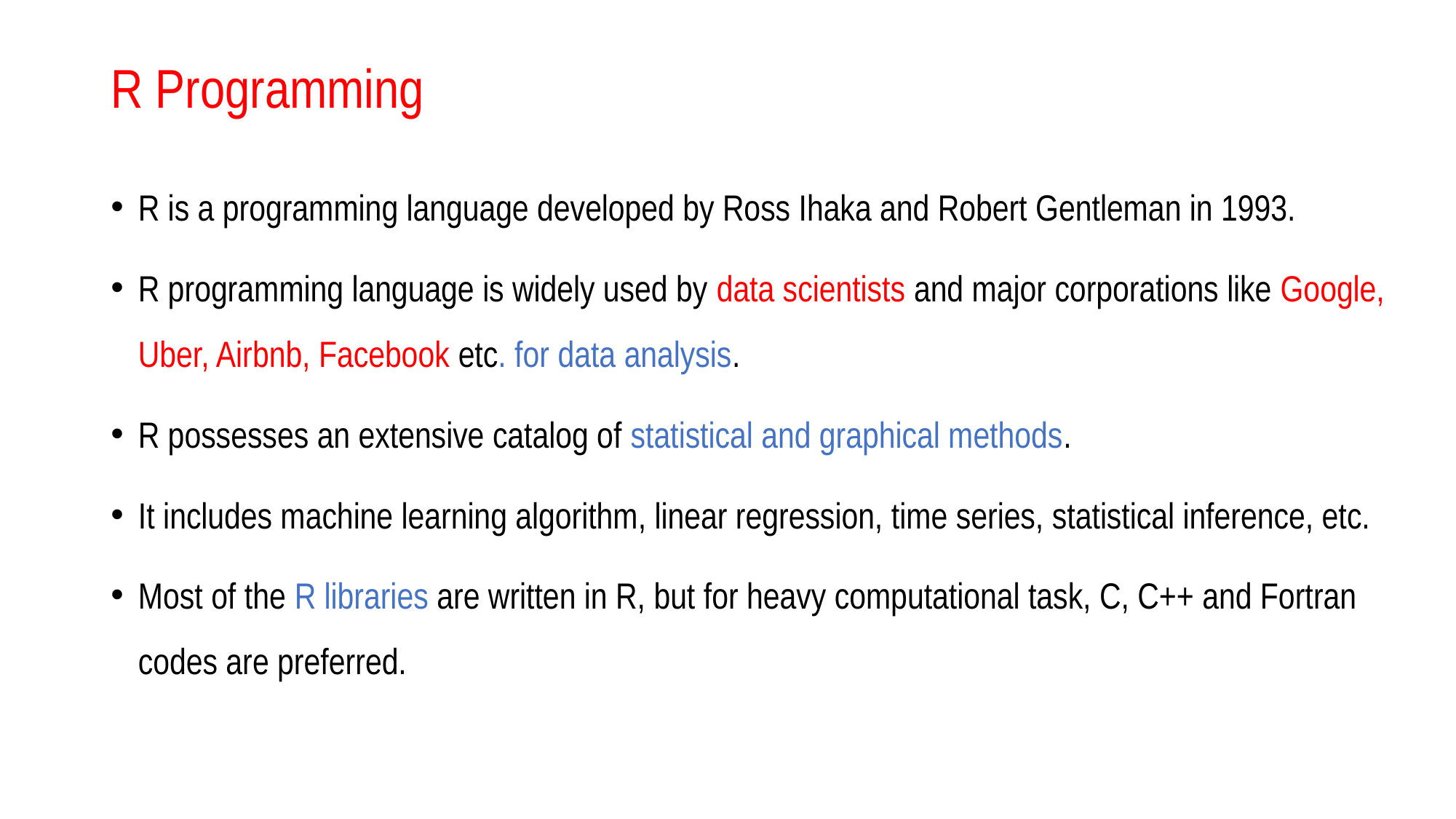

# R Programming
R is a programming language developed by Ross Ihaka and Robert Gentleman in 1993.
R programming language is widely used by data scientists and major corporations like Google, Uber, Airbnb, Facebook etc. for data analysis.
R possesses an extensive catalog of statistical and graphical methods.
It includes machine learning algorithm, linear regression, time series, statistical inference, etc.
Most of the R libraries are written in R, but for heavy computational task, C, C++ and Fortran codes are preferred.